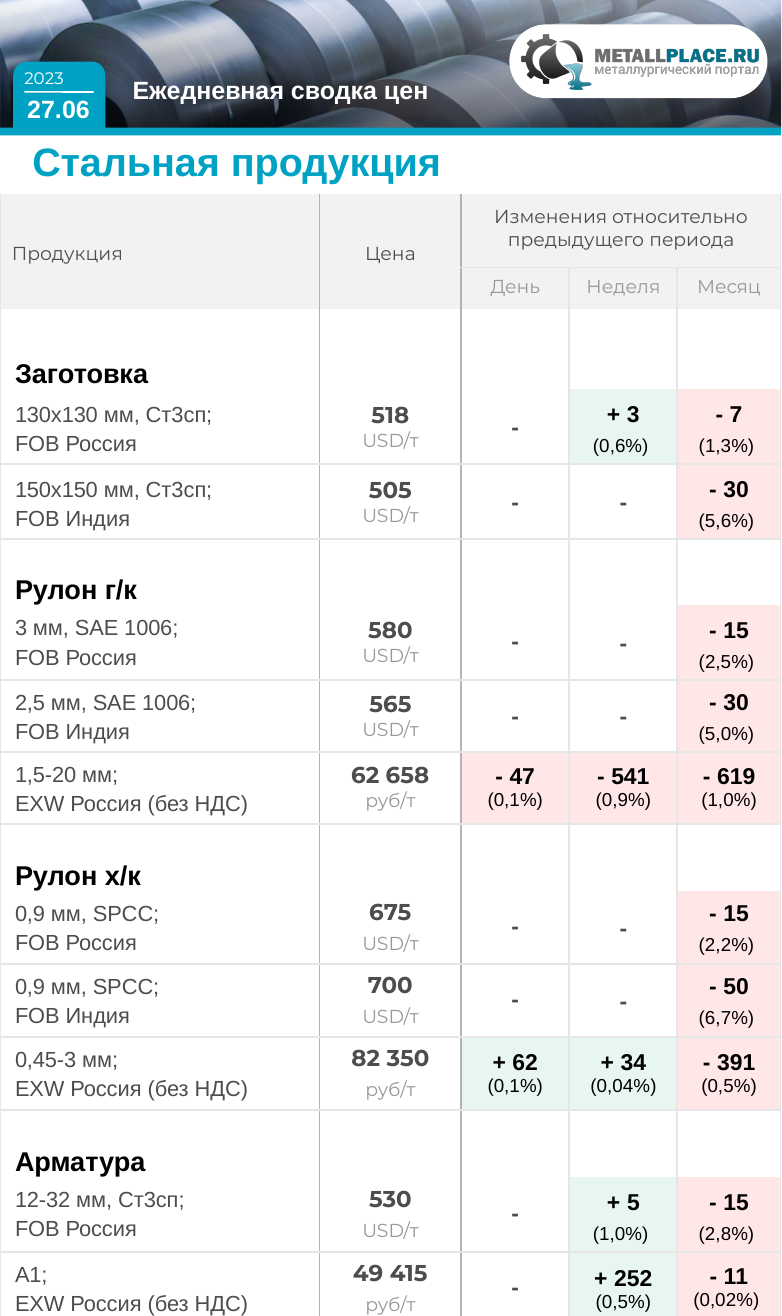

2023
27.06
| Продукция | Цена | Изменения относительно предыдущего периода |  |  |
| --- | --- | --- | --- | --- |
|  |  | День | Неделя | Месяц |
| Заготовка |  |  |  |  |
| 130х130 мм, Ст3сп; FOB Россия | 518 USD/т | - | + 3 (0,6%) | - 7 (1,3%) |
| 150х150 мм, Ст3сп; FOB Индия | 505 USD/т | - | - | - 30 (5,6%) |
| Рулон г/к |  |  |  |  |
| 3 мм, SAE 1006; FOB Россия | 580 USD/т | - | - | - 15 (2,5%) |
| 2,5 мм, SAE 1006; FOB Индия | 565 USD/т | - | - | - 30 (5,0%) |
| 1,5-20 мм; EXW Россия (без НДС) | 62 658 руб/т | - 47 (0,1%) | - 541 (0,9%) | - 619 (1,0%) |
| Рулон х/к |  |  |  |  |
| 0,9 мм, SPCC; FOB Россия | 675 USD/т | - | - | - 15 (2,2%) |
| 0,9 мм, SPCC; FOB Индия | 700 USD/т | - | - | - 50 (6,7%) |
| 0,45-3 мм; EXW Россия (без НДС) | 82 350 руб/т | + 62 (0,1%) | + 34 (0,04%) | - 391 (0,5%) |
| Арматура |  |  |  |  |
| 12-32 мм, Ст3сп; FOB Россия | 530 USD/т | - | + 5 (1,0%) | - 15 (2,8%) |
| А1; EXW Россия (без НДС) | 49 415 руб/т | - | + 252 (0,5%) | - 11 (0,02%) |